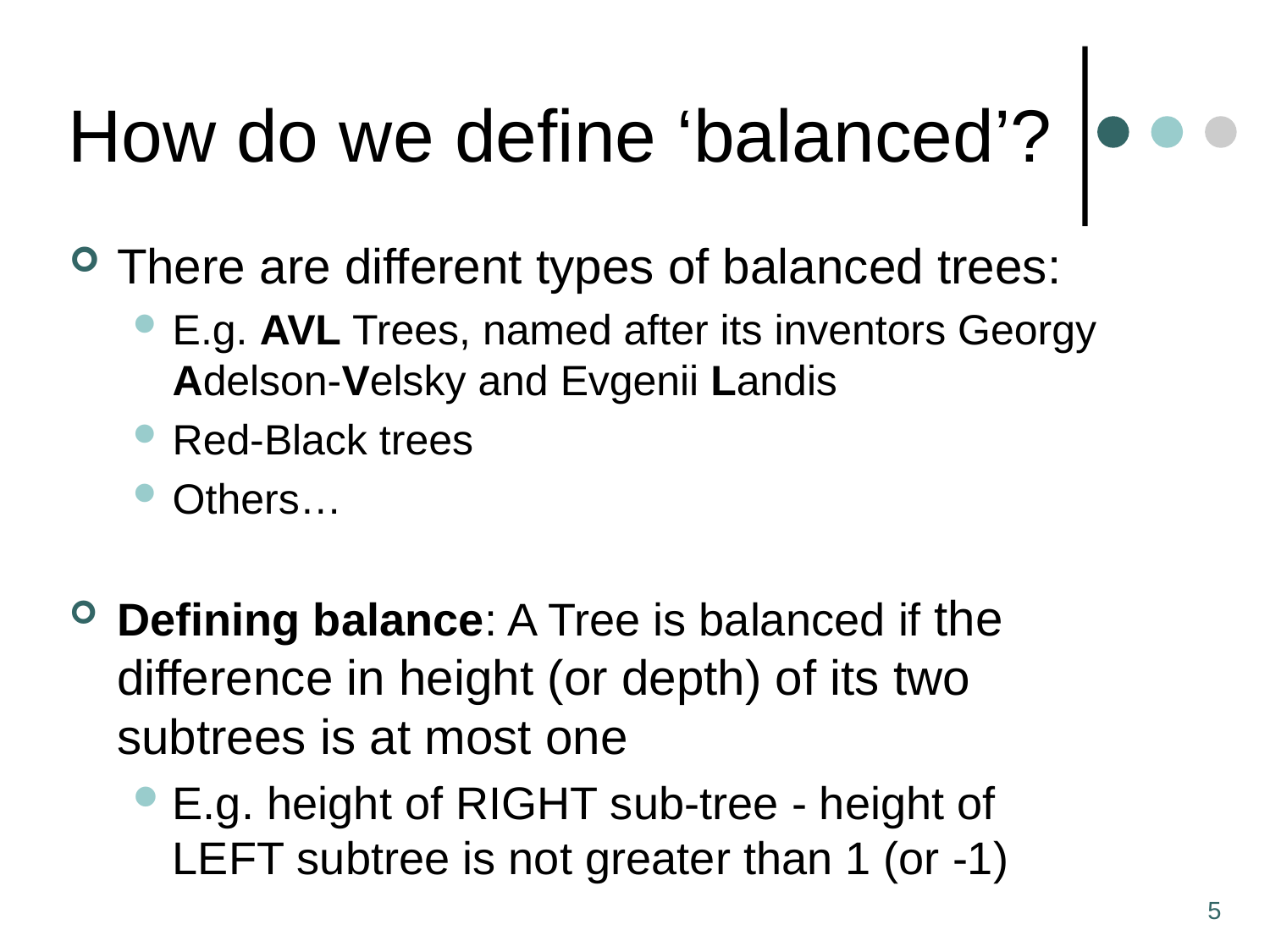

# How do we define ‘balanced’?
There are different types of balanced trees:
E.g. AVL Trees, named after its inventors Georgy Adelson-Velsky and Evgenii Landis
Red-Black trees
Others…

Defining balance: A Tree is balanced if the difference in height (or depth) of its two subtrees is at most one
E.g. height of RIGHT sub-tree - height of LEFT subtree is not greater than 1 (or -1)

5